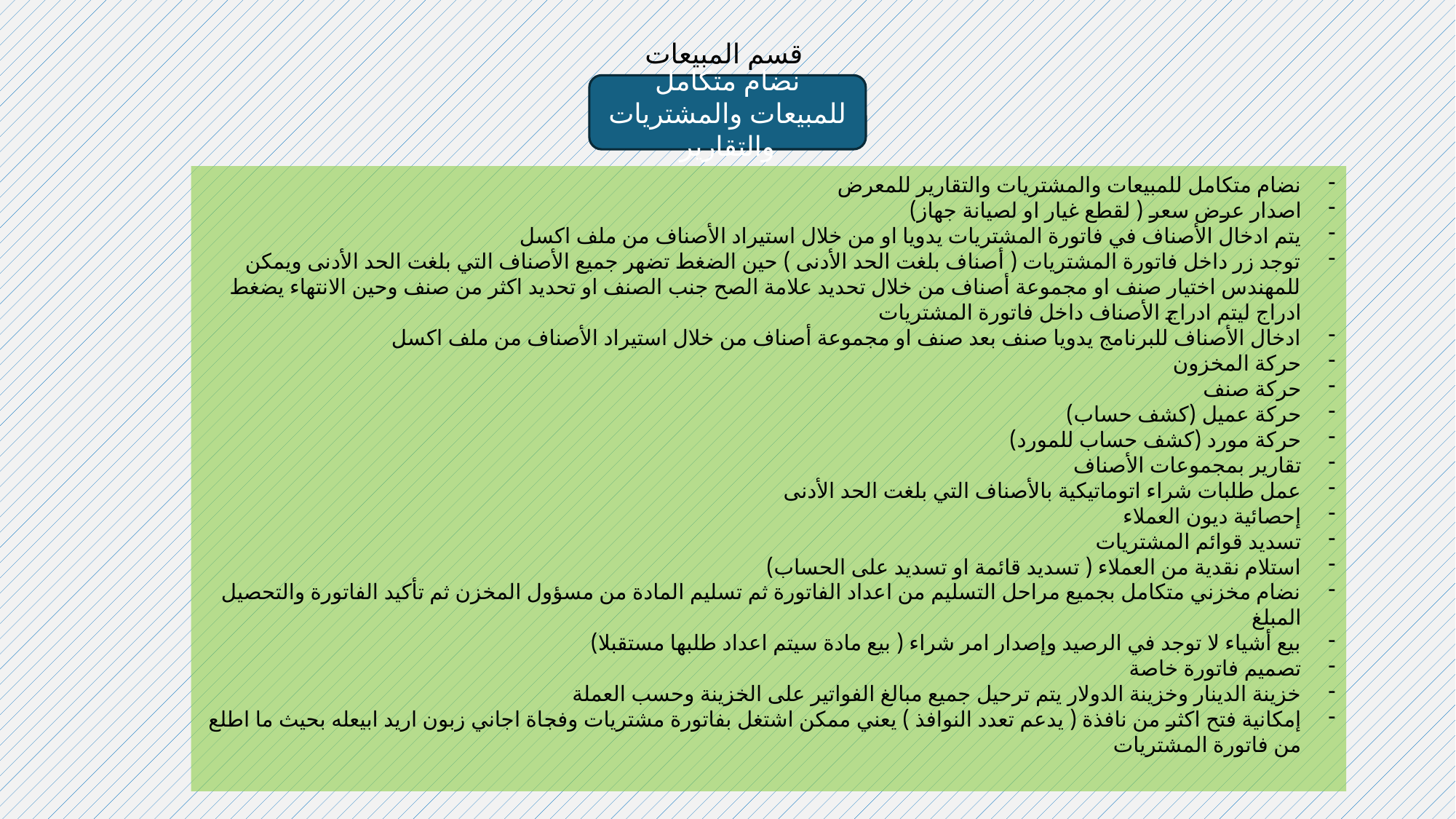

قسم المبيعات
نضام متكامل للمبيعات والمشتريات والتقارير
نضام متكامل للمبيعات والمشتريات والتقارير للمعرض
اصدار عرض سعر ( لقطع غيار او لصيانة جهاز)
يتم ادخال الأصناف في فاتورة المشتريات يدويا او من خلال استيراد الأصناف من ملف اكسل
توجد زر داخل فاتورة المشتريات ( أصناف بلغت الحد الأدنى ) حين الضغط تضهر جميع الأصناف التي بلغت الحد الأدنى ويمكن للمهندس اختيار صنف او مجموعة أصناف من خلال تحديد علامة الصح جنب الصنف او تحديد اكثر من صنف وحين الانتهاء يضغط ادراج ليتم ادراج الأصناف داخل فاتورة المشتريات
ادخال الأصناف للبرنامج يدويا صنف بعد صنف او مجموعة أصناف من خلال استيراد الأصناف من ملف اكسل
حركة المخزون
حركة صنف
حركة عميل (كشف حساب)
حركة مورد (كشف حساب للمورد)
تقارير بمجموعات الأصناف
عمل طلبات شراء اتوماتيكية بالأصناف التي بلغت الحد الأدنى
إحصائية ديون العملاء
تسديد قوائم المشتريات
استلام نقدية من العملاء ( تسديد قائمة او تسديد على الحساب)
نضام مخزني متكامل بجميع مراحل التسليم من اعداد الفاتورة ثم تسليم المادة من مسؤول المخزن ثم تأكيد الفاتورة والتحصيل المبلغ
بيع أشياء لا توجد في الرصيد وإصدار امر شراء ( بيع مادة سيتم اعداد طلبها مستقبلا)
تصميم فاتورة خاصة
خزينة الدينار وخزينة الدولار يتم ترحيل جميع مبالغ الفواتير على الخزينة وحسب العملة
إمكانية فتح اكثر من نافذة ( يدعم تعدد النوافذ ) يعني ممكن اشتغل بفاتورة مشتريات وفجاة اجاني زبون اريد ابيعله بحيث ما اطلع من فاتورة المشتريات